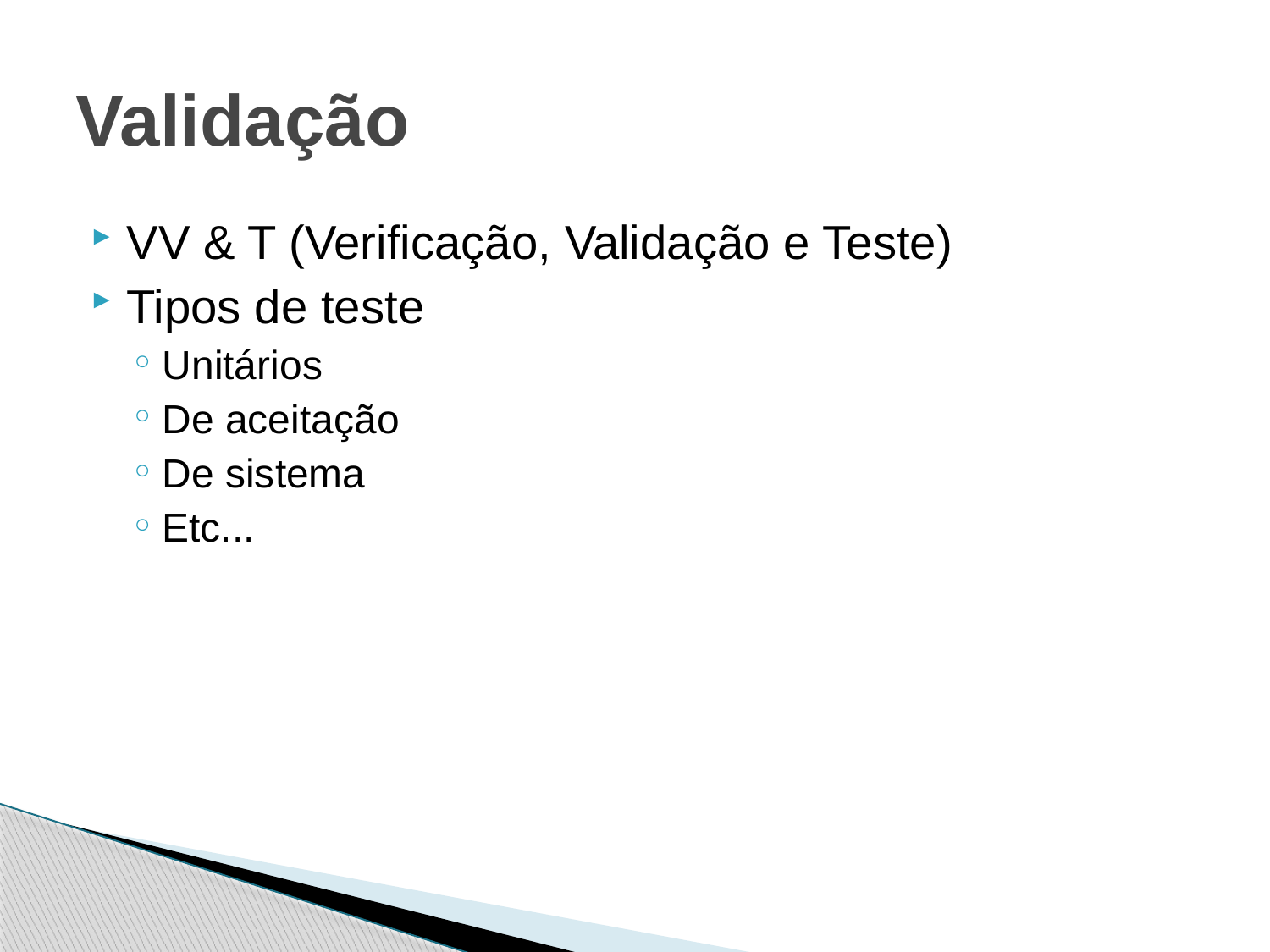

# Validação
VV & T (Verificação, Validação e Teste)
Tipos de teste
Unitários
De aceitação
De sistema
Etc...